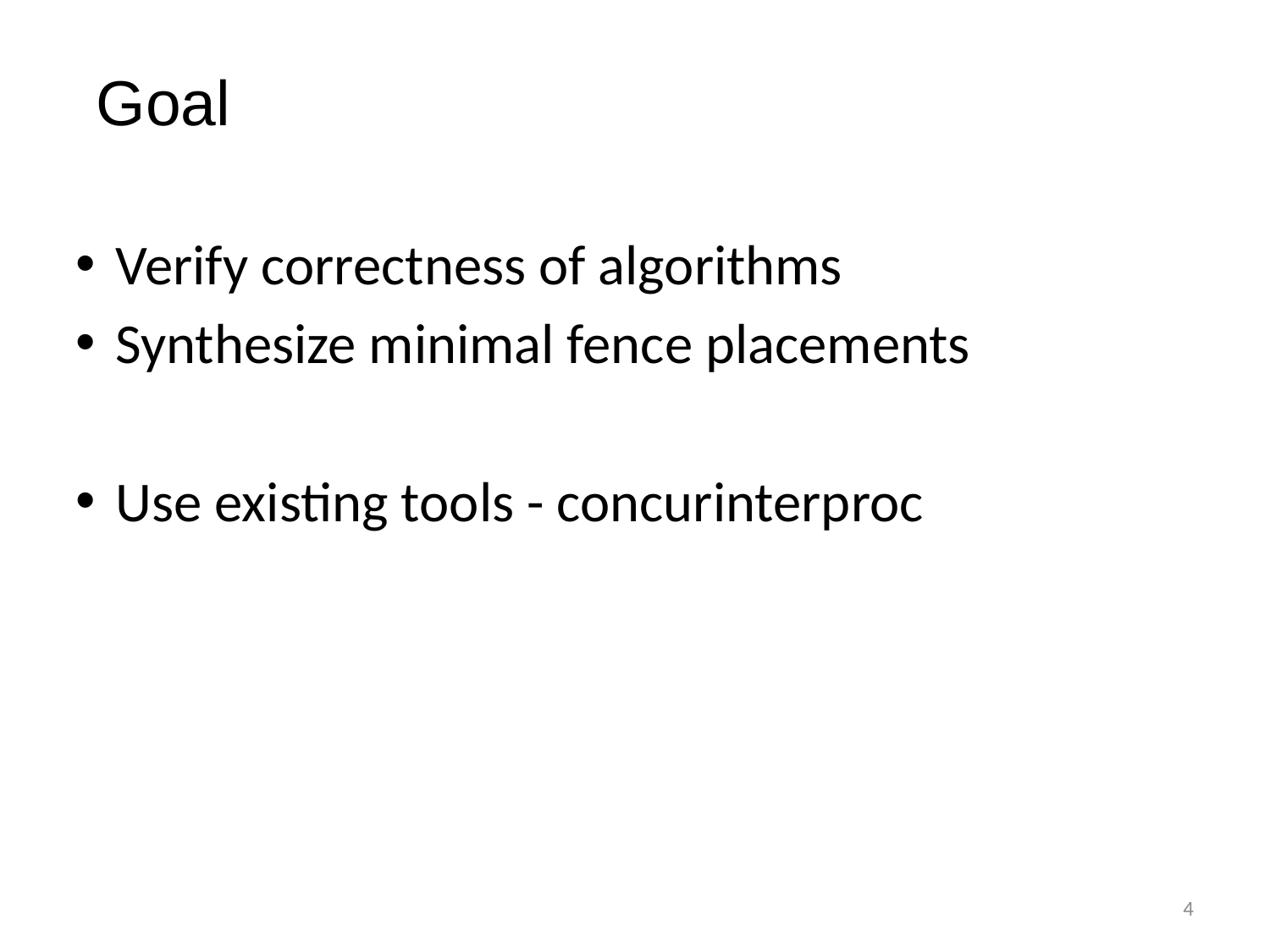

Goal
Verify correctness of algorithms
Synthesize minimal fence placements

Use existing tools - concurinterproc
4